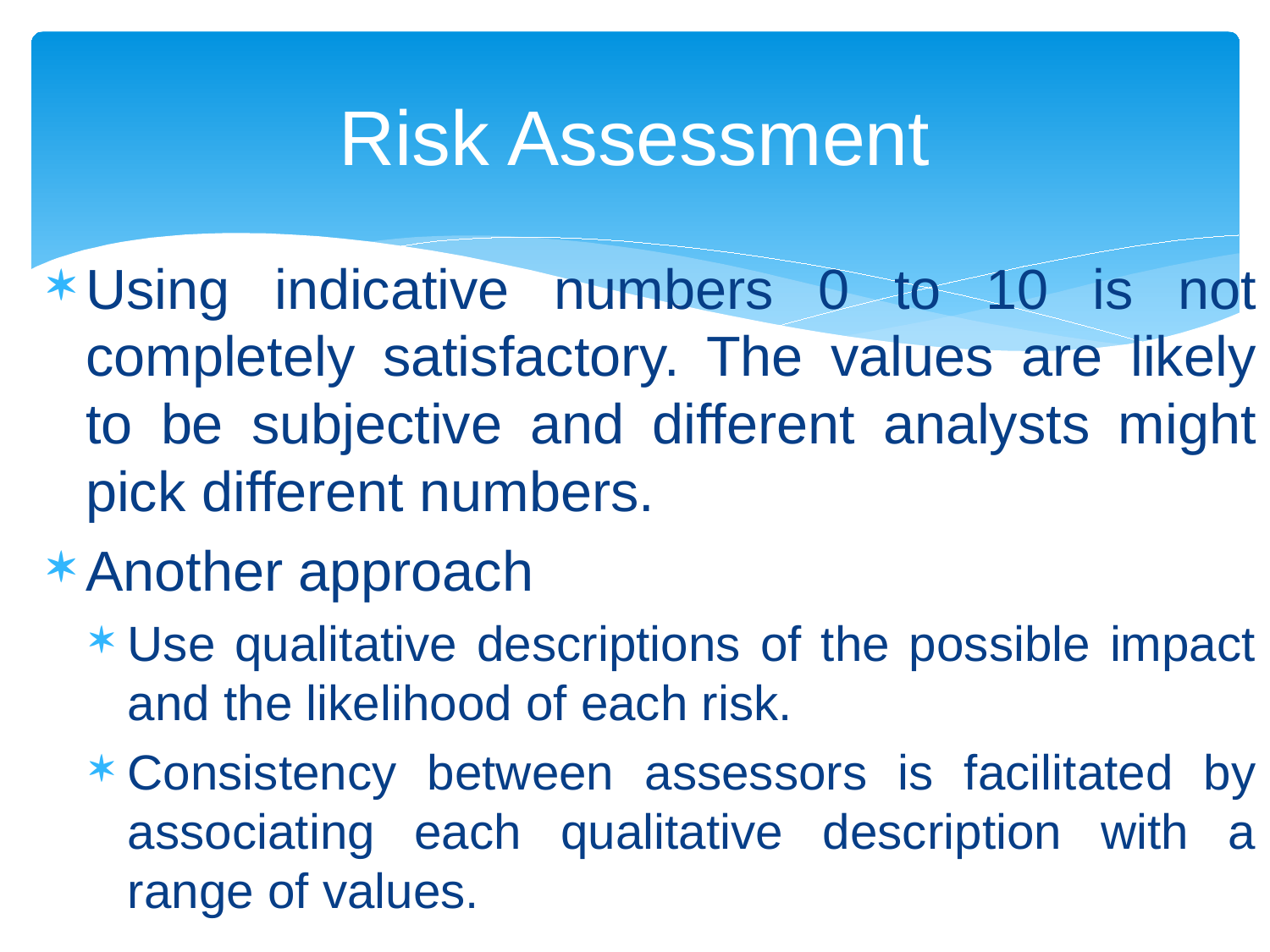

# Risk Assessment
Using indicative numbers 0 to 10 is not completely satisfactory. The values are likely to be subjective and different analysts might pick different numbers.
Another approach
Use qualitative descriptions of the possible impact and the likelihood of each risk.
Consistency between assessors is facilitated by associating each qualitative description with a range of values.